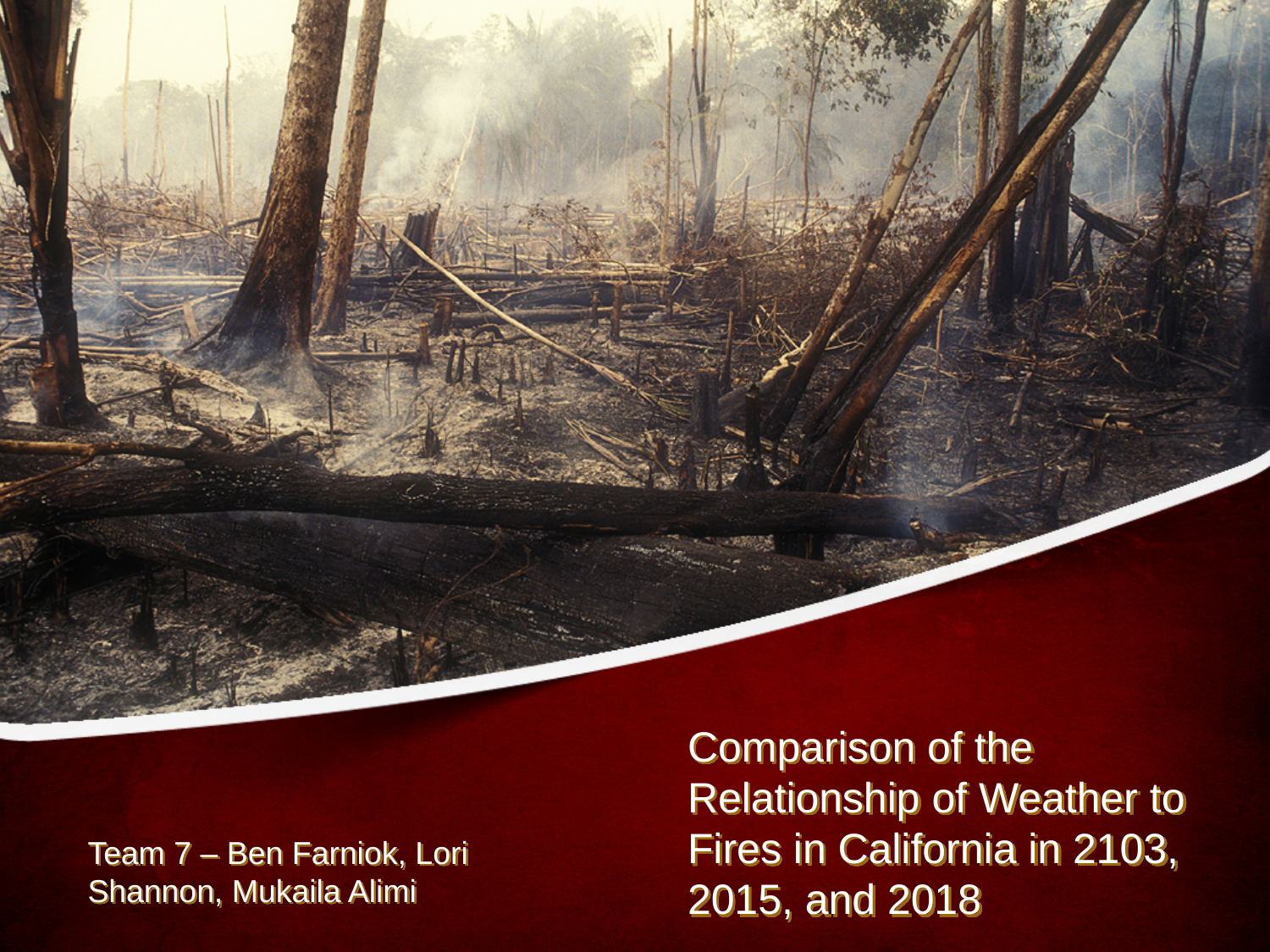

# Comparison of the Relationship of Weather to Fires in California in 2103, 2015, and 2018
Team 7 – Ben Farniok, Lori Shannon, Mukaila Alimi